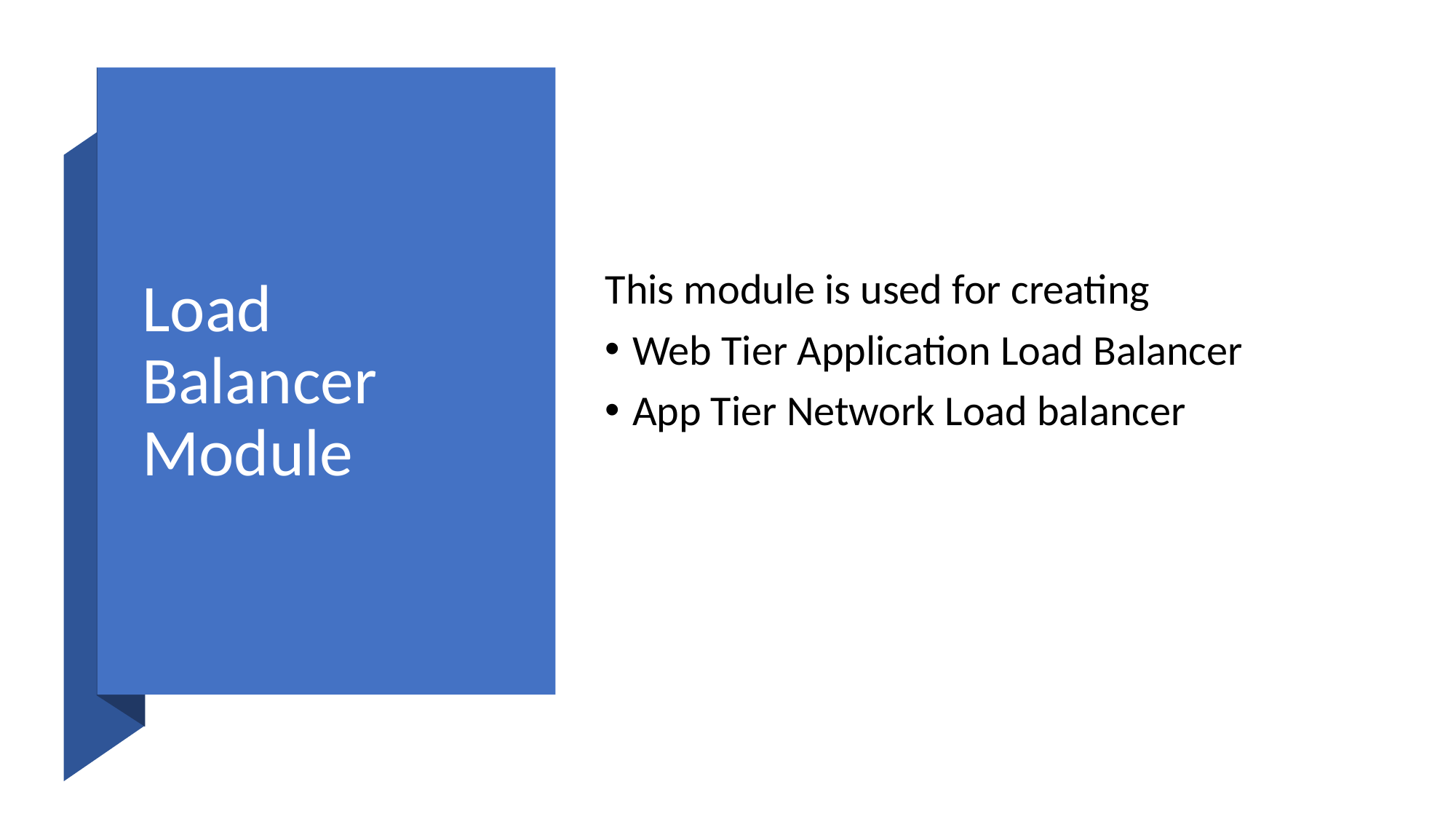

# Load Balancer Module
This module is used for creating
Web Tier Application Load Balancer
App Tier Network Load balancer